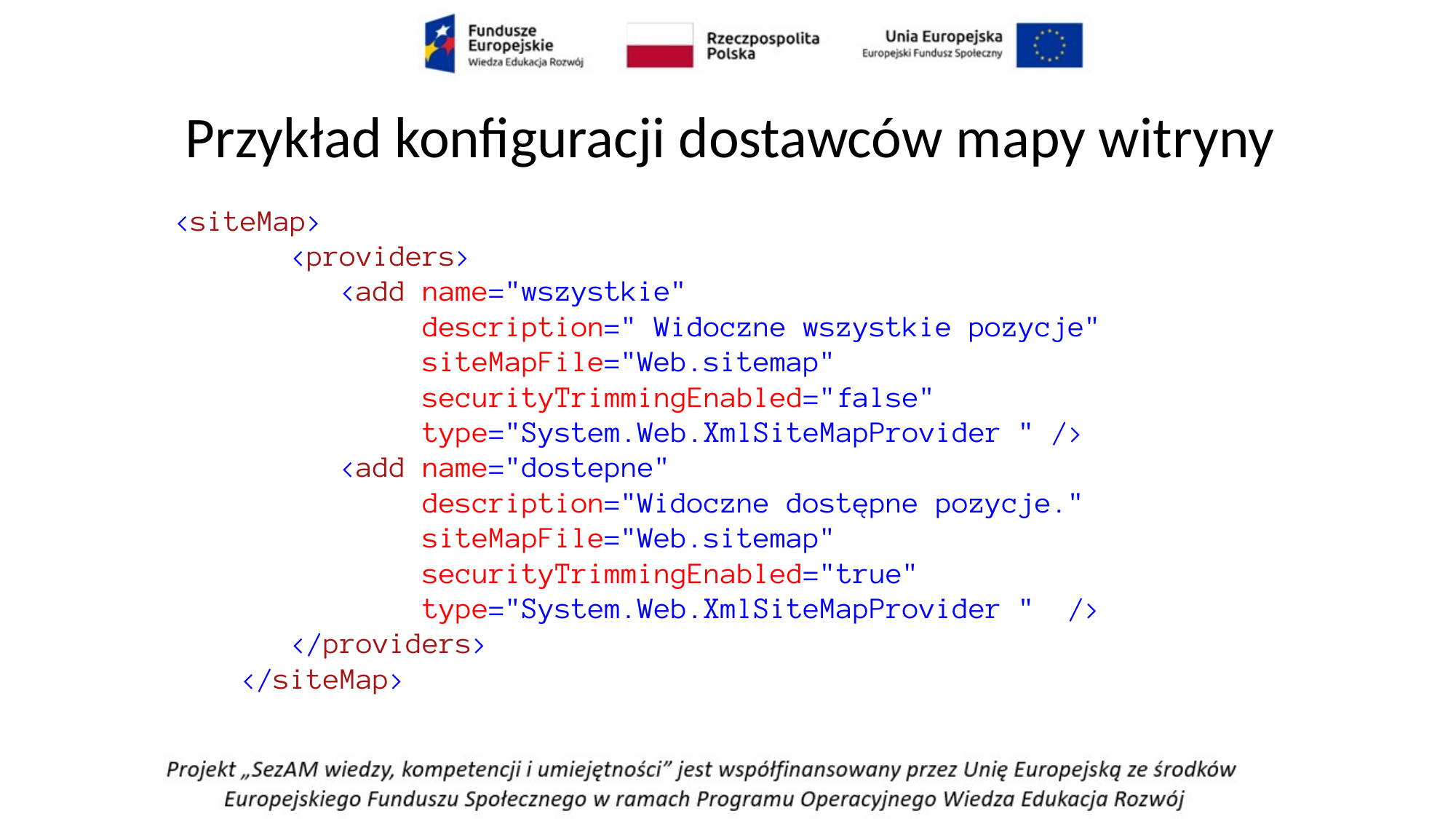

# Przykład konfiguracji dostawców mapy witryny
<siteMap>
       <providers>
          <add name="wszystkie"
               description=" Widoczne wszystkie pozycje"
               siteMapFile="Web.sitemap"
               securityTrimmingEnabled="false"
               type="System.Web.XmlSiteMapProvider " />
          <add name="dostepne"
               description="Widoczne dostępne pozycje."
               siteMapFile="Web.sitemap"
               securityTrimmingEnabled="true"
               type="System.Web.XmlSiteMapProvider "  />
       </providers>
    </siteMap>